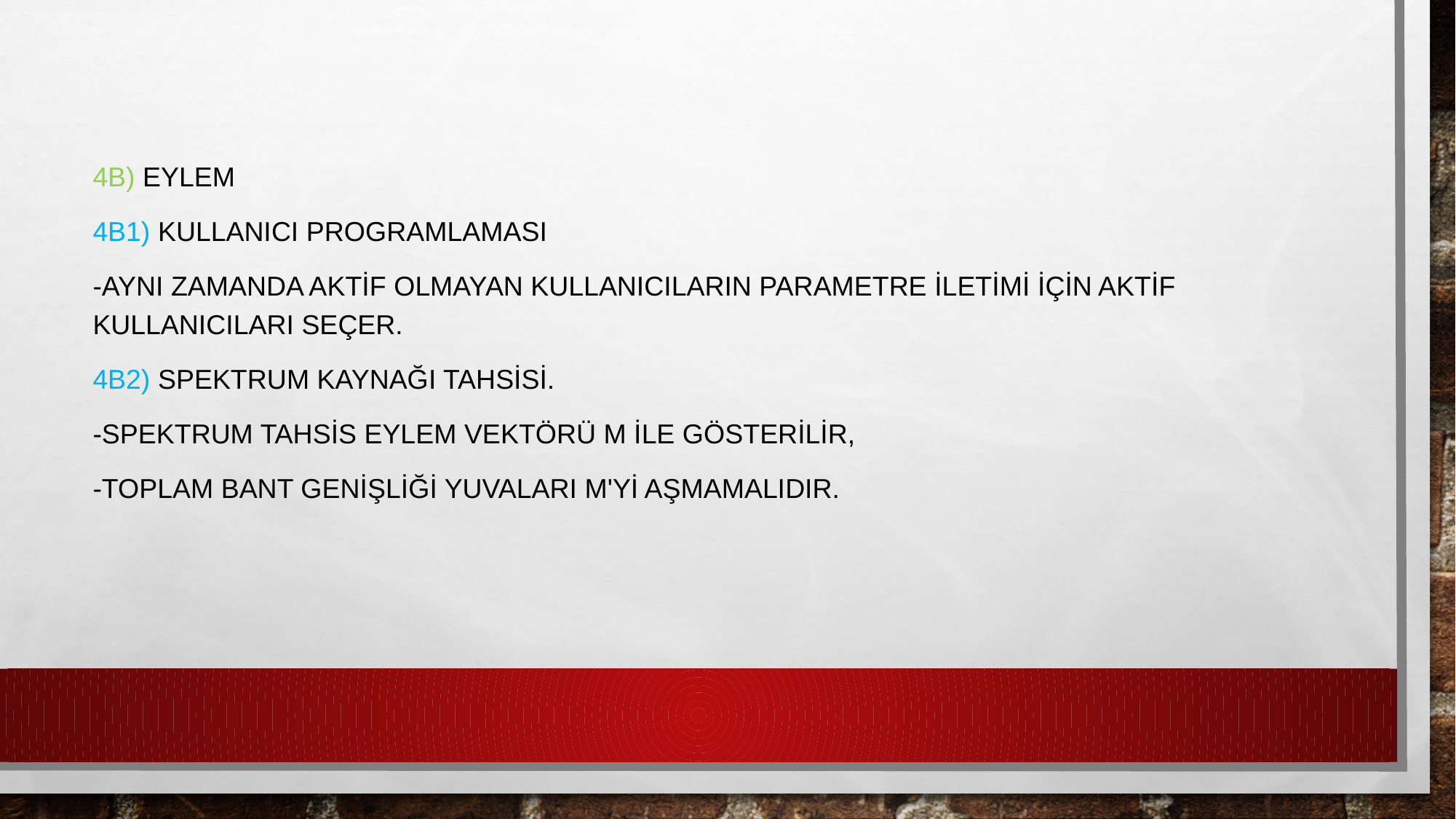

4b) Eylem
4b1) kullanıcı programlaması
-aynı zamanda aktif olmayan kullanıcıların parametre iletimi için aktif kullanıcıları seçer.
4b2) spektrum kaynağı tahsisi.
-Spektrum tahsis eylem vektörü m ile gösterilir,
-toplam bant genişliği yuvaları M'yi aşmamalıdır.